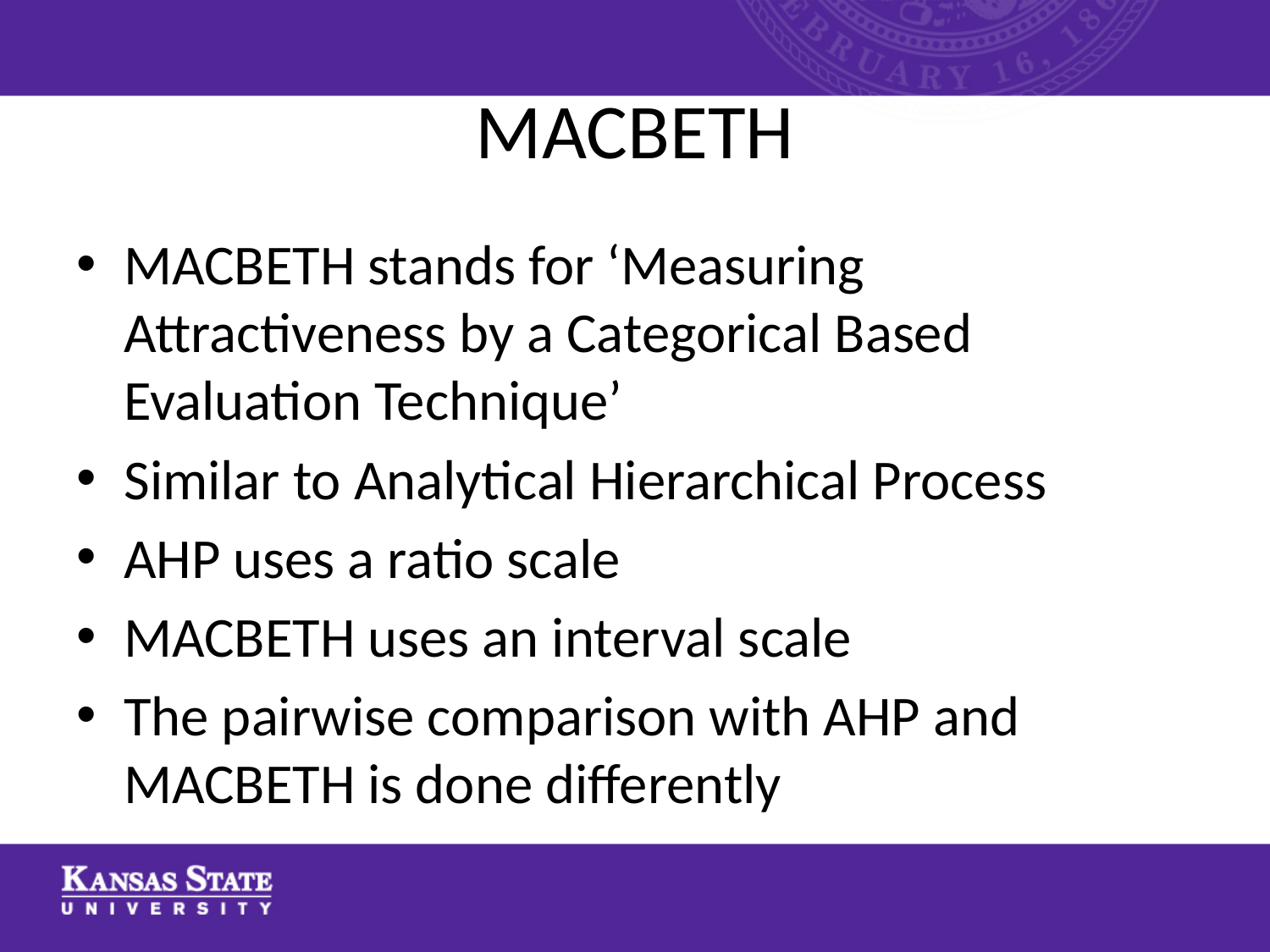

# MACBETH
MACBETH stands for ‘Measuring Attractiveness by a Categorical Based Evaluation Technique’
Similar to Analytical Hierarchical Process
AHP uses a ratio scale
MACBETH uses an interval scale
The pairwise comparison with AHP and MACBETH is done differently